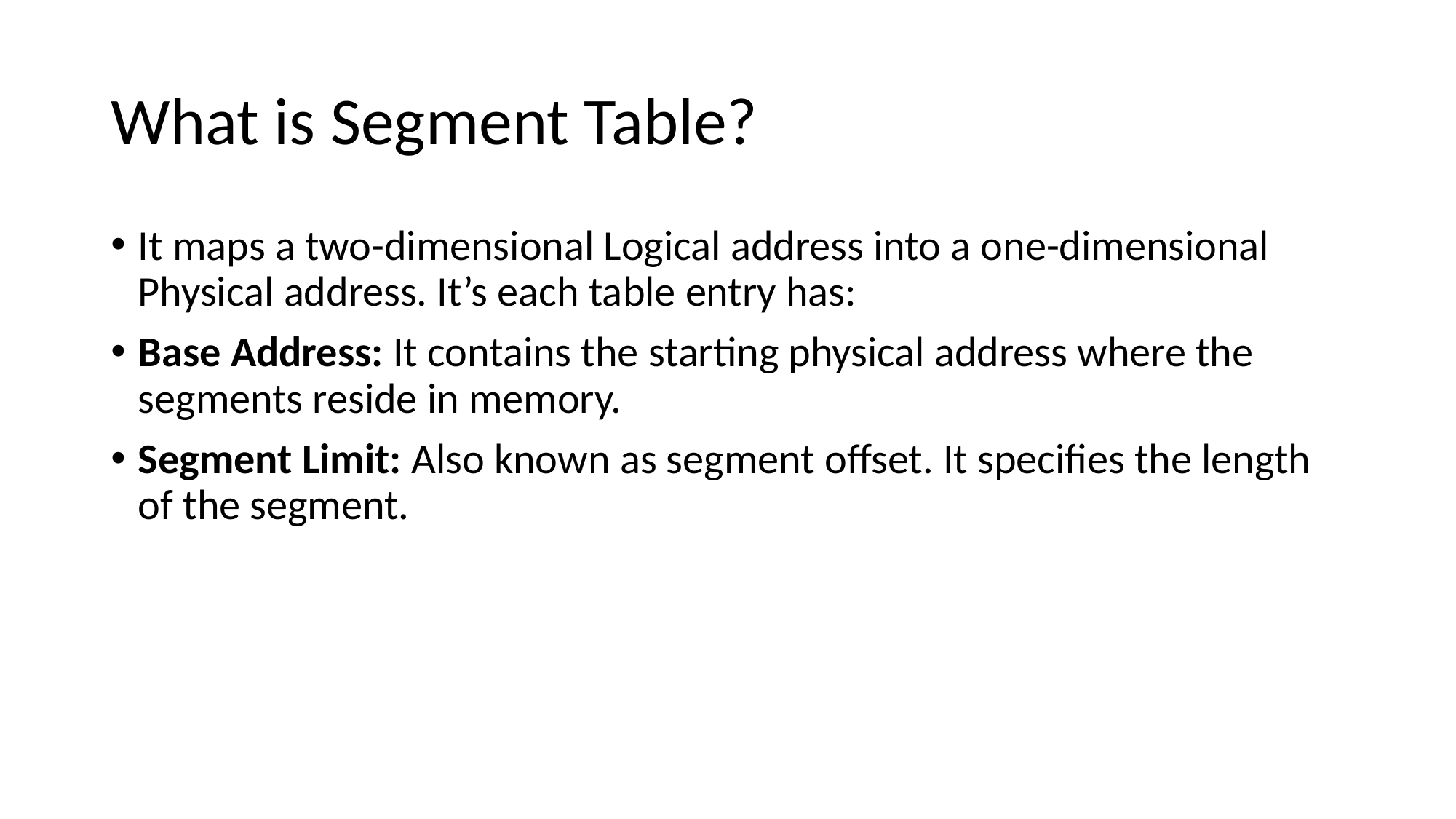

# What is Segment Table?
It maps a two-dimensional Logical address into a one-dimensional Physical address. It’s each table entry has:
Base Address: It contains the starting physical address where the segments reside in memory.
Segment Limit: Also known as segment offset. It specifies the length of the segment.